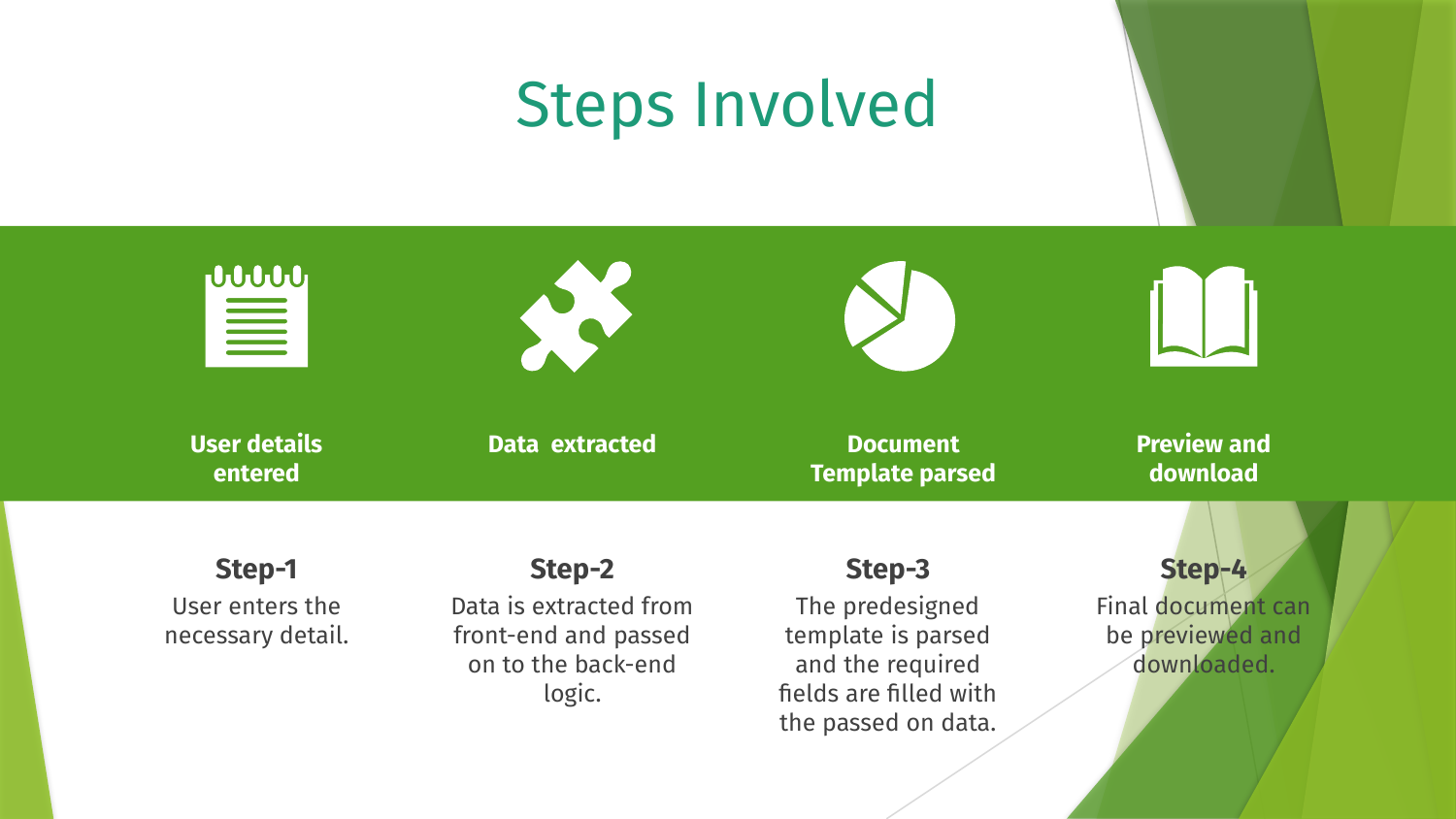

Steps Involved

User details entered
Data  extracted
Document Template parsed
Preview and download
Step-1
User enters the necessary detail.
Step-2
Data is extracted from front-end and passed on to the back-end logic.
Step-3
The predesigned template is parsed and the required fields are filled with the passed on data.
Step-4
Final document can be previewed and downloaded.